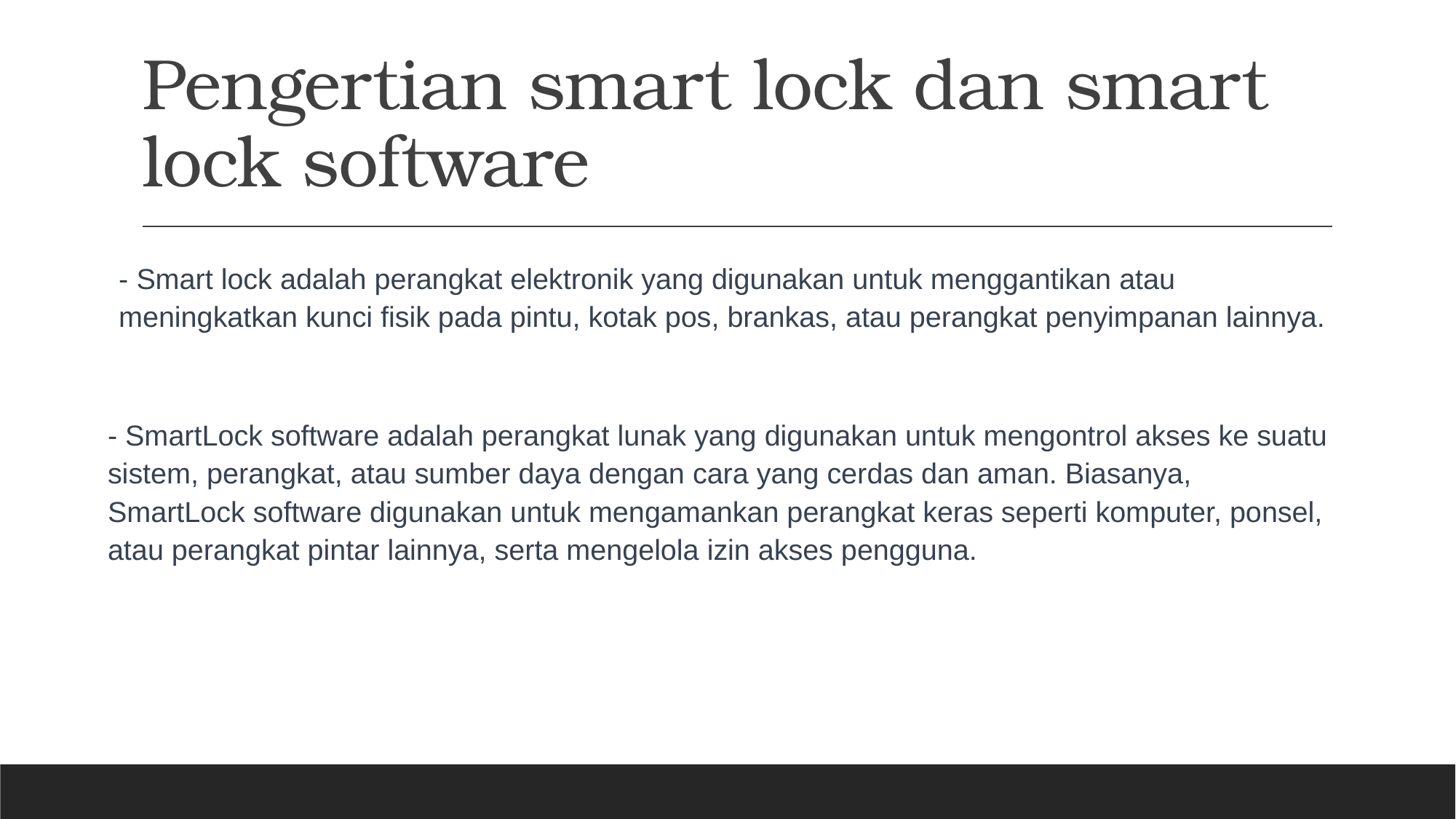

# Pengertian smart lock dan smart lock software
- Smart lock adalah perangkat elektronik yang digunakan untuk menggantikan atau meningkatkan kunci fisik pada pintu, kotak pos, brankas, atau perangkat penyimpanan lainnya.

- SmartLock software adalah perangkat lunak yang digunakan untuk mengontrol akses ke suatu sistem, perangkat, atau sumber daya dengan cara yang cerdas dan aman. Biasanya, SmartLock software digunakan untuk mengamankan perangkat keras seperti komputer, ponsel, atau perangkat pintar lainnya, serta mengelola izin akses pengguna.